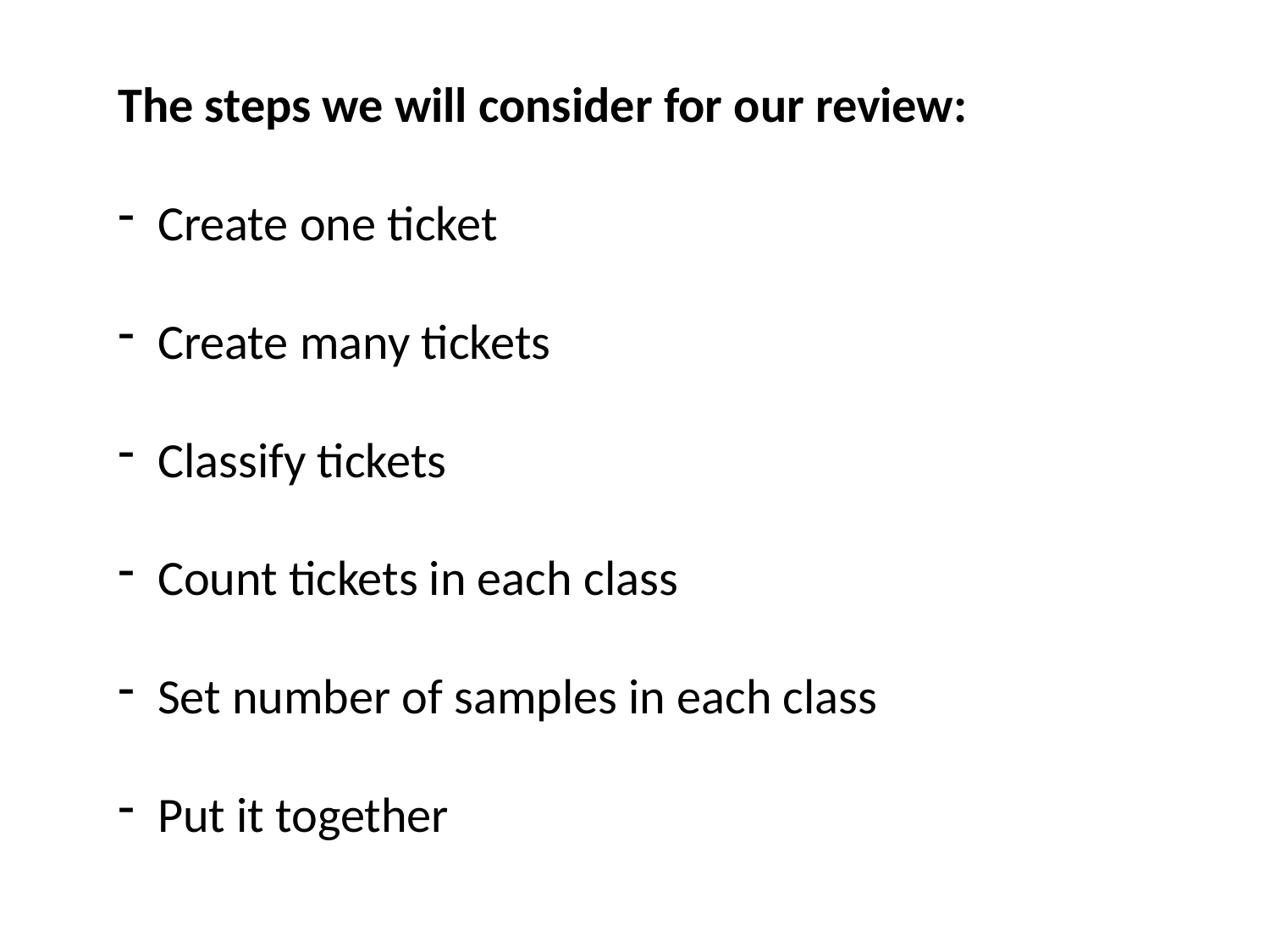

The steps we will consider for our review:

Create one ticket

Create many tickets

Classify tickets

Count tickets in each class

Set number of samples in each class

Put it together